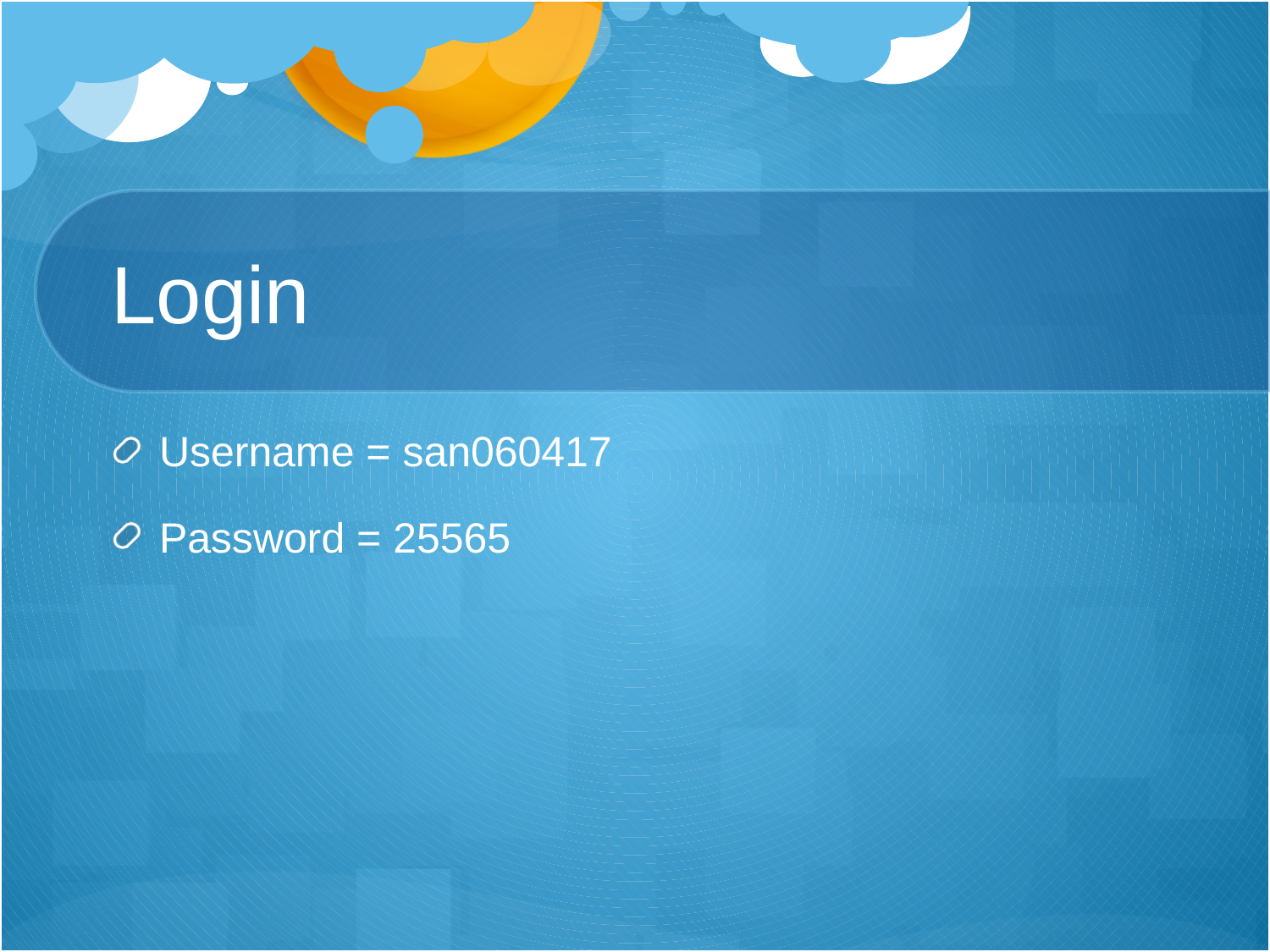

# Login
Username = san060417
Password = 25565